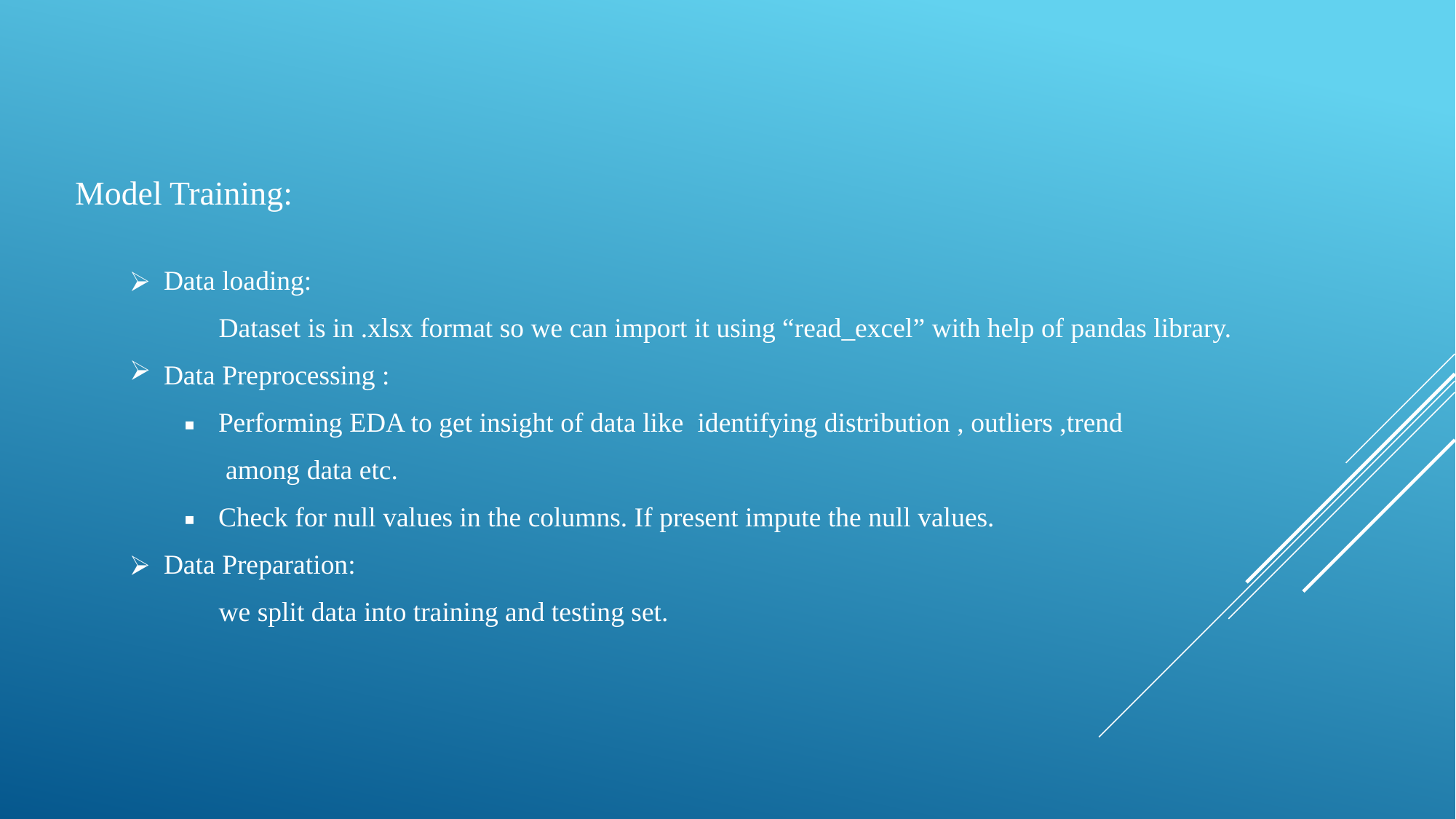

Model Training:

Data loading:
     Dataset is in .xlsx format so we can import it using “read_excel” with help of pandas library.
Data Preprocessing :
Performing EDA to get insight of data like  identifying distribution , outliers ,trend
      among data etc.
Check for null values in the columns. If present impute the null values.
Data Preparation:
     we split data into training and testing set.